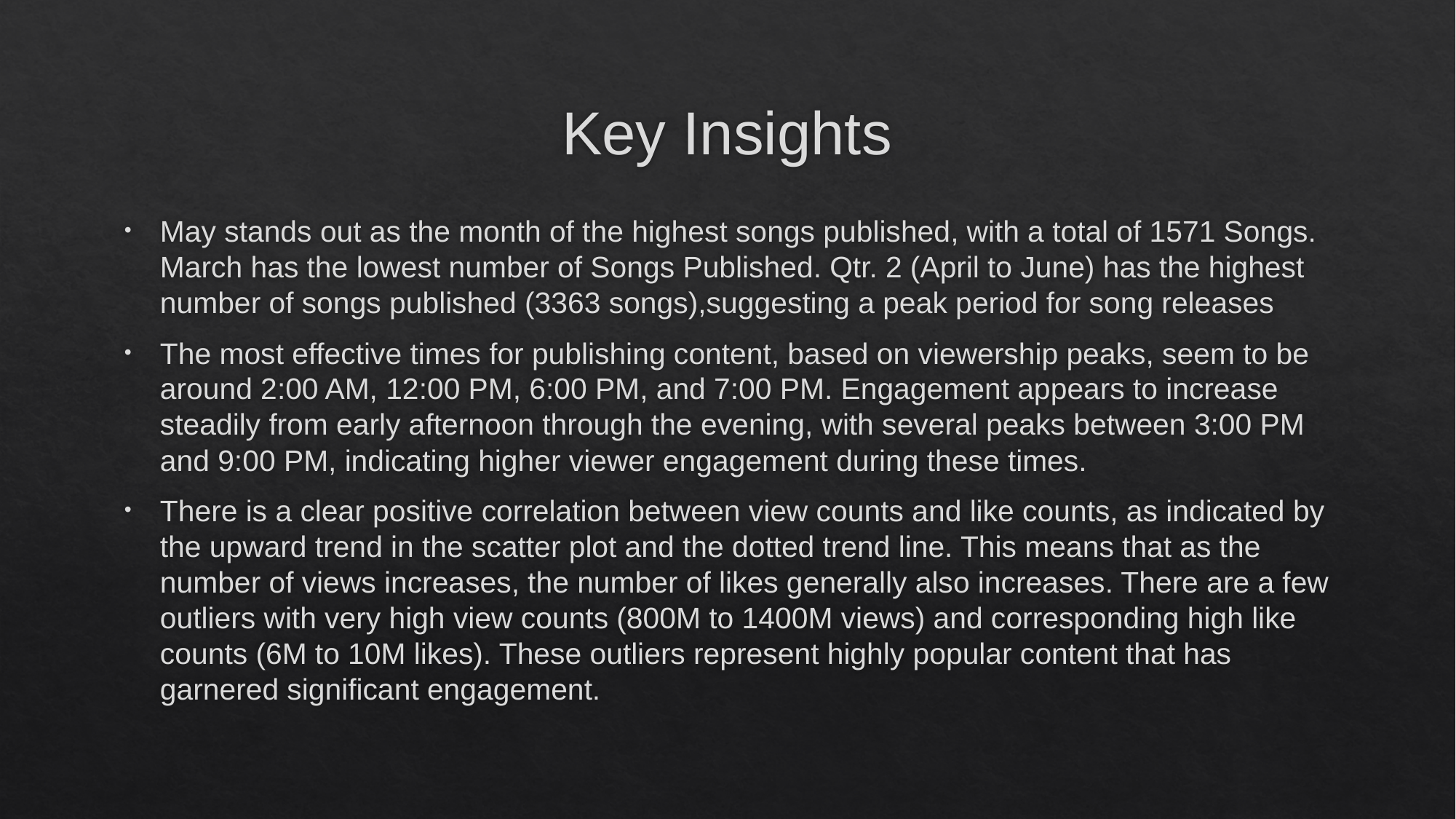

# Key Insights
May stands out as the month of the highest songs published, with a total of 1571 Songs. March has the lowest number of Songs Published. Qtr. 2 (April to June) has the highest number of songs published (3363 songs),suggesting a peak period for song releases
The most effective times for publishing content, based on viewership peaks, seem to be around 2:00 AM, 12:00 PM, 6:00 PM, and 7:00 PM. Engagement appears to increase steadily from early afternoon through the evening, with several peaks between 3:00 PM and 9:00 PM, indicating higher viewer engagement during these times.
There is a clear positive correlation between view counts and like counts, as indicated by the upward trend in the scatter plot and the dotted trend line. This means that as the number of views increases, the number of likes generally also increases. There are a few outliers with very high view counts (800M to 1400M views) and corresponding high like counts (6M to 10M likes). These outliers represent highly popular content that has garnered significant engagement.